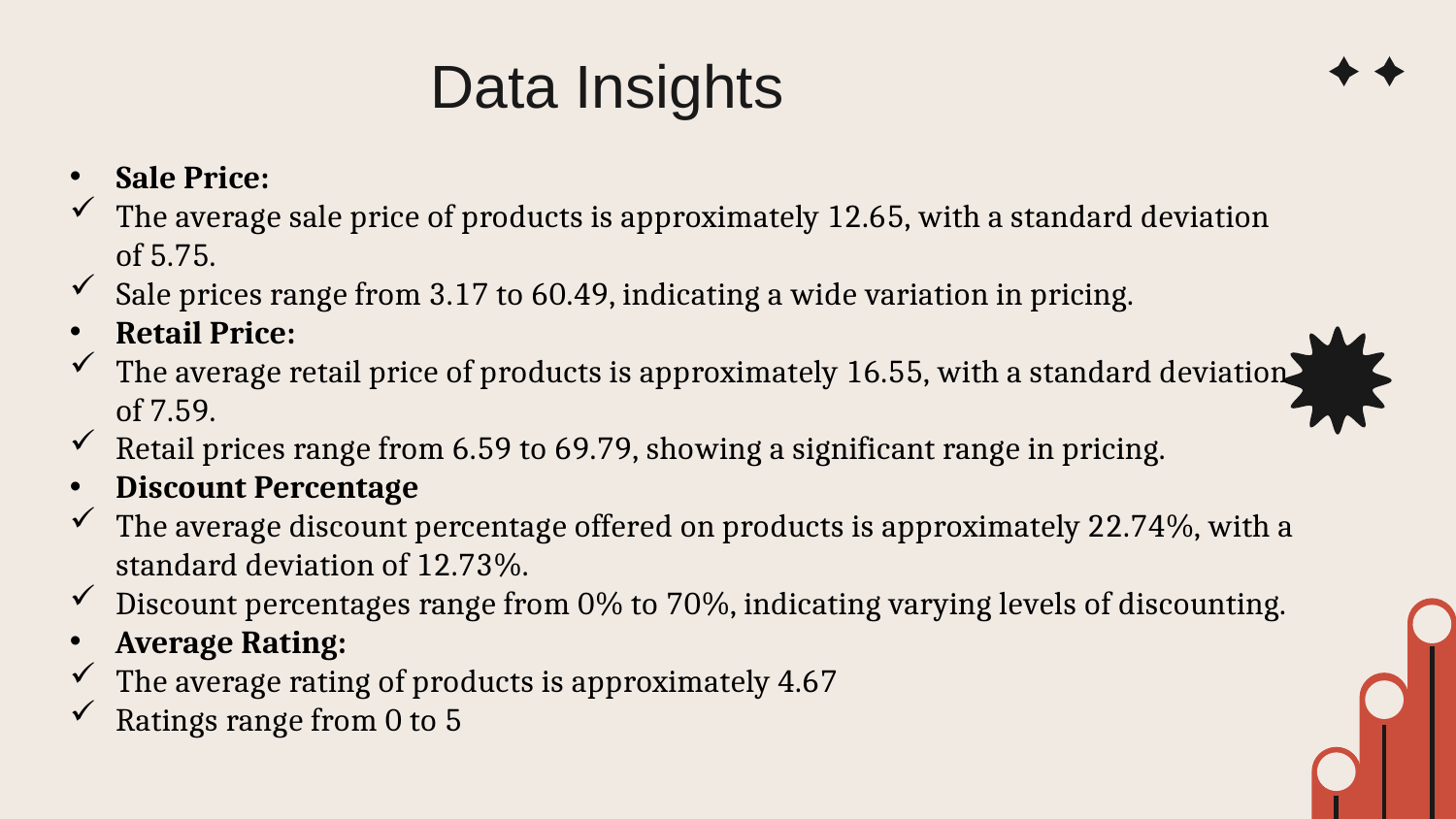

# Data Insights
Sale Price:
The average sale price of products is approximately 12.65, with a standard deviation of 5.75.
Sale prices range from 3.17 to 60.49, indicating a wide variation in pricing.
Retail Price:
The average retail price of products is approximately 16.55, with a standard deviation of 7.59.
Retail prices range from 6.59 to 69.79, showing a significant range in pricing.
Discount Percentage
The average discount percentage offered on products is approximately 22.74%, with a standard deviation of 12.73%.
Discount percentages range from 0% to 70%, indicating varying levels of discounting.
Average Rating:
The average rating of products is approximately 4.67
Ratings range from 0 to 5